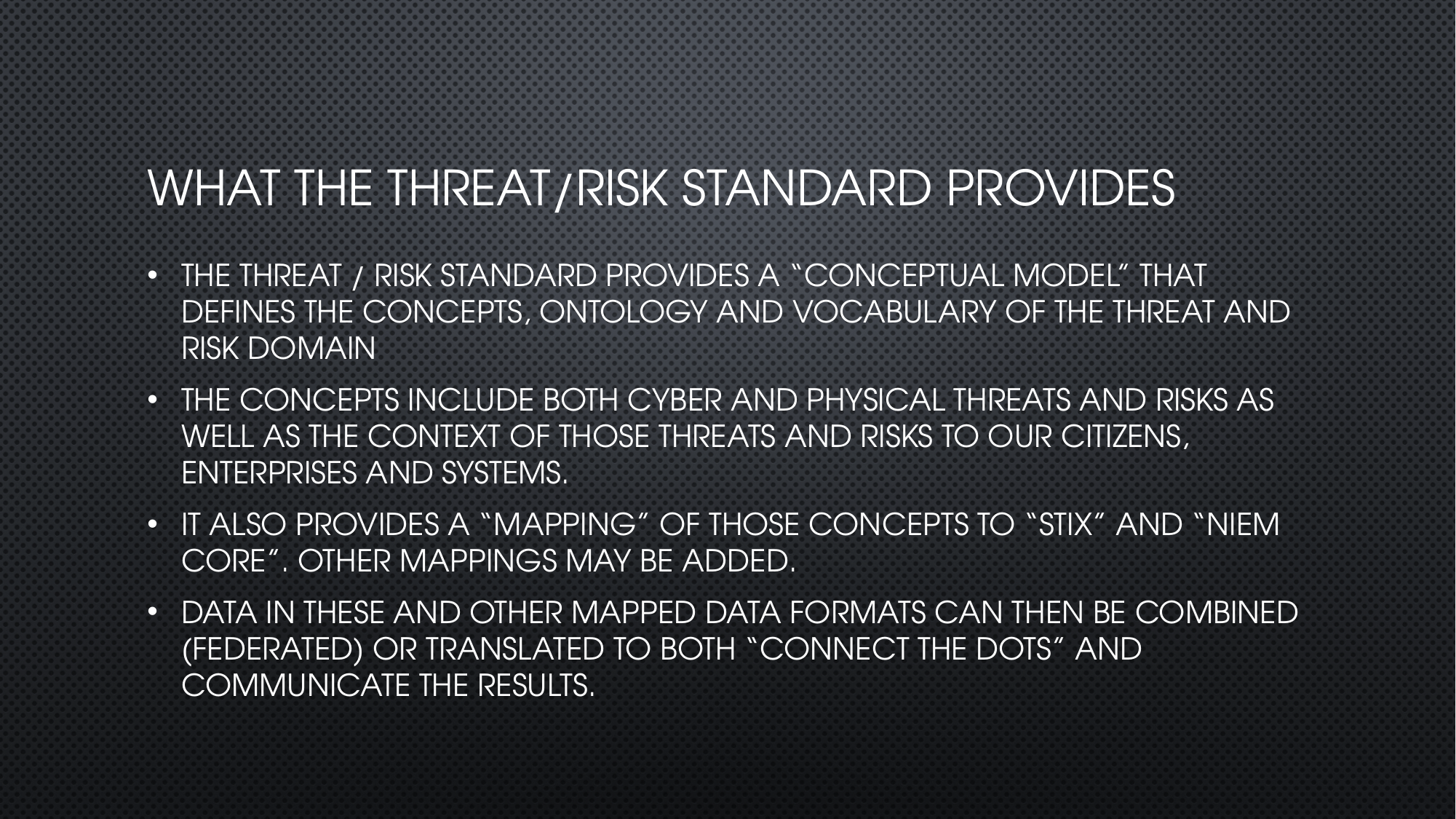

# What the Threat/Risk standard provides
The threat / risk standard provides a “Conceptual Model” that defines the concepts, ontology and vocabulary of the threat and risk domain
The concepts include both Cyber and Physical threats and risks as well as the context of those threats and risks to our citizens, enterprises and systems.
It also provides a “mapping” of those concepts to “STIX” and “NIEM Core”. Other mappings may be added.
Data in these and other mapped data formats can then be combined (federated) or translated to both “connect the dots” and communicate the results.